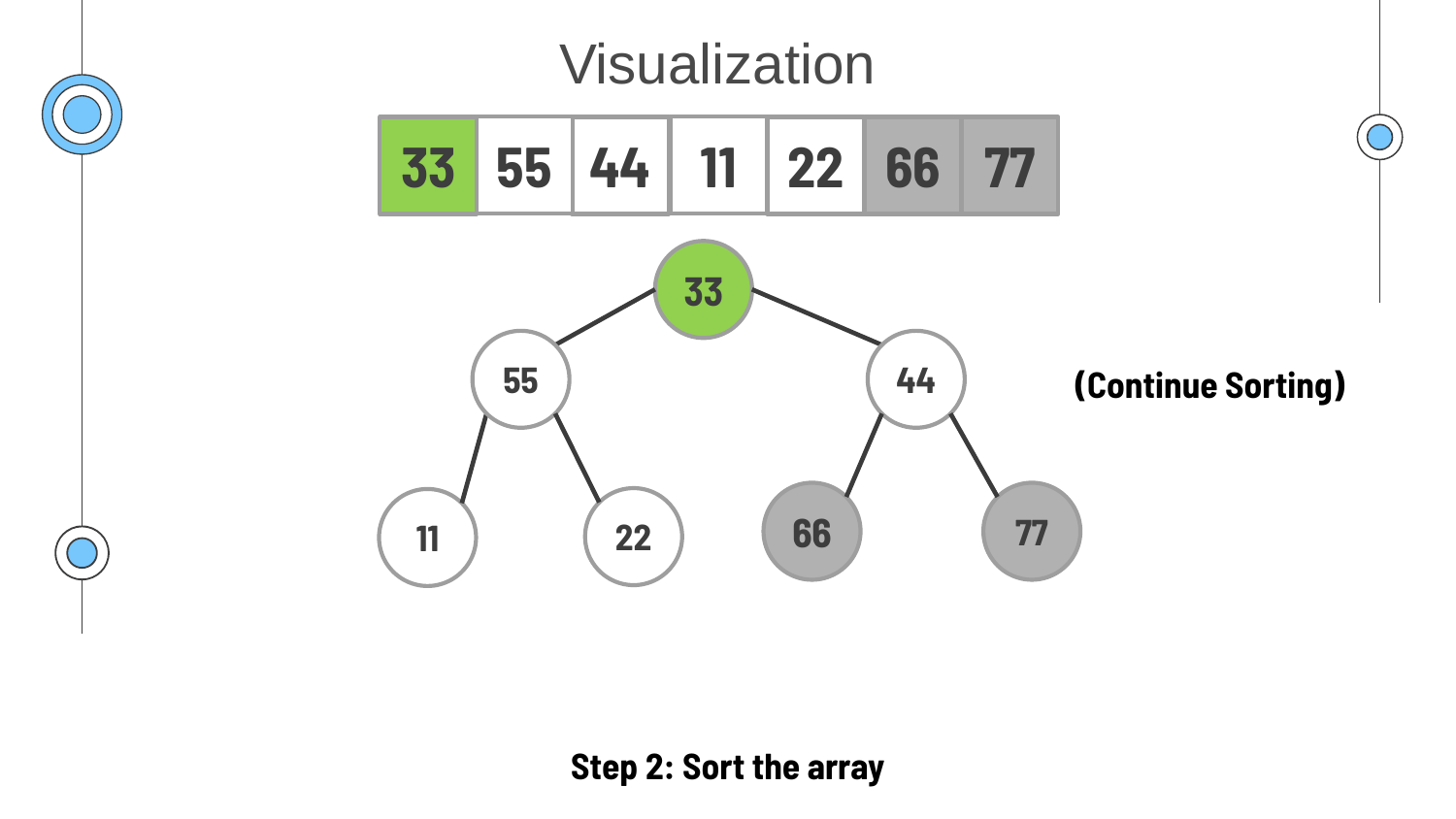

# Visualization
55
11
22
66
33
44
77
33
55
44
(Continue Sorting)
66
77
22
11
Step 2: Sort the array